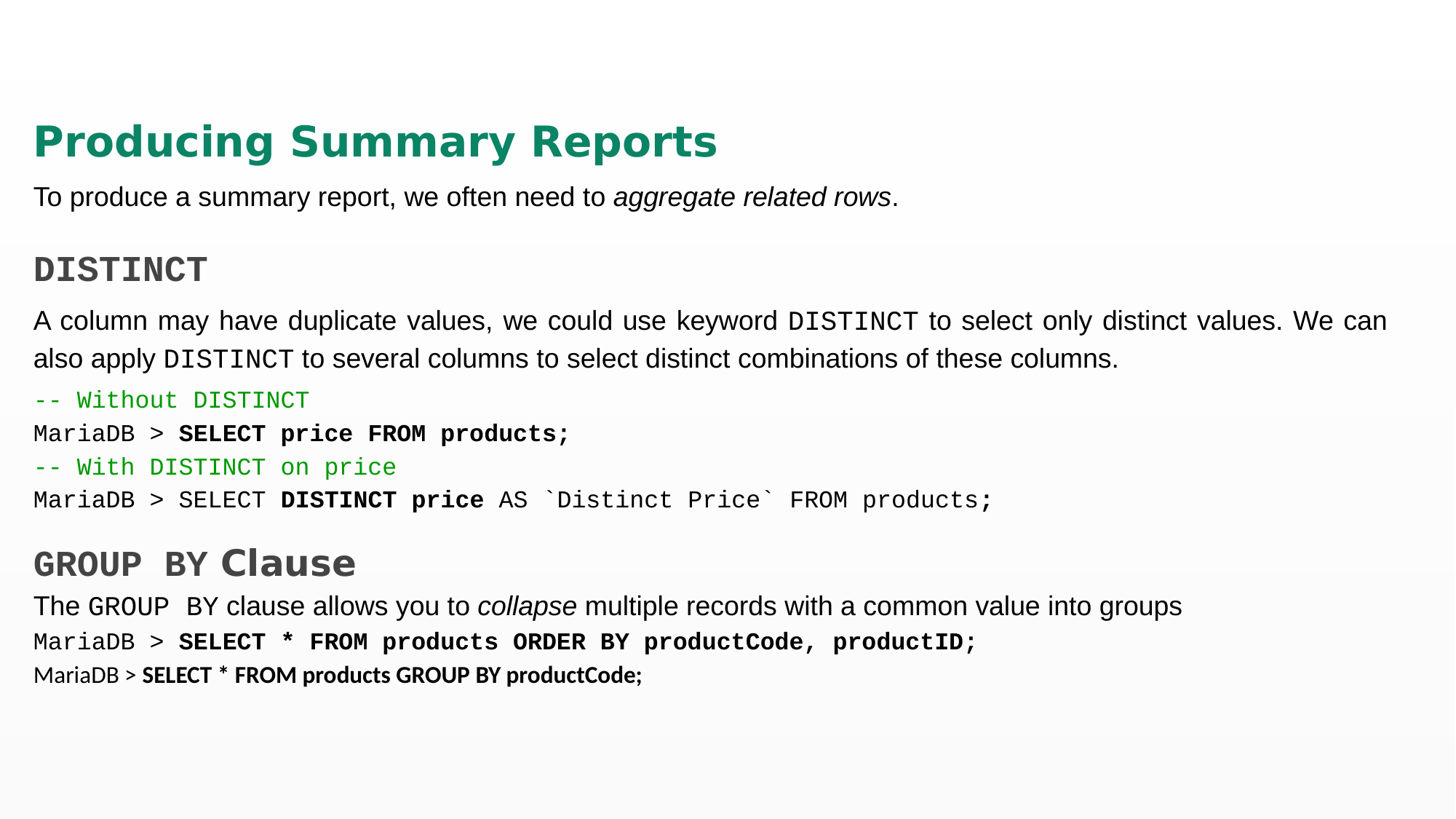

Producing Summary Reports
To produce a summary report, we often need to aggregate related rows.
DISTINCT
A column may have duplicate values, we could use keyword DISTINCT to select only distinct values. We can also apply DISTINCT to several columns to select distinct combinations of these columns.
-- Without DISTINCT
MariaDB > SELECT price FROM products;
-- With DISTINCT on price
MariaDB > SELECT DISTINCT price AS `Distinct Price` FROM products;
GROUP BY Clause
The GROUP BY clause allows you to collapse multiple records with a common value into groups
MariaDB > SELECT * FROM products ORDER BY productCode, productID;
MariaDB > SELECT * FROM products GROUP BY productCode;